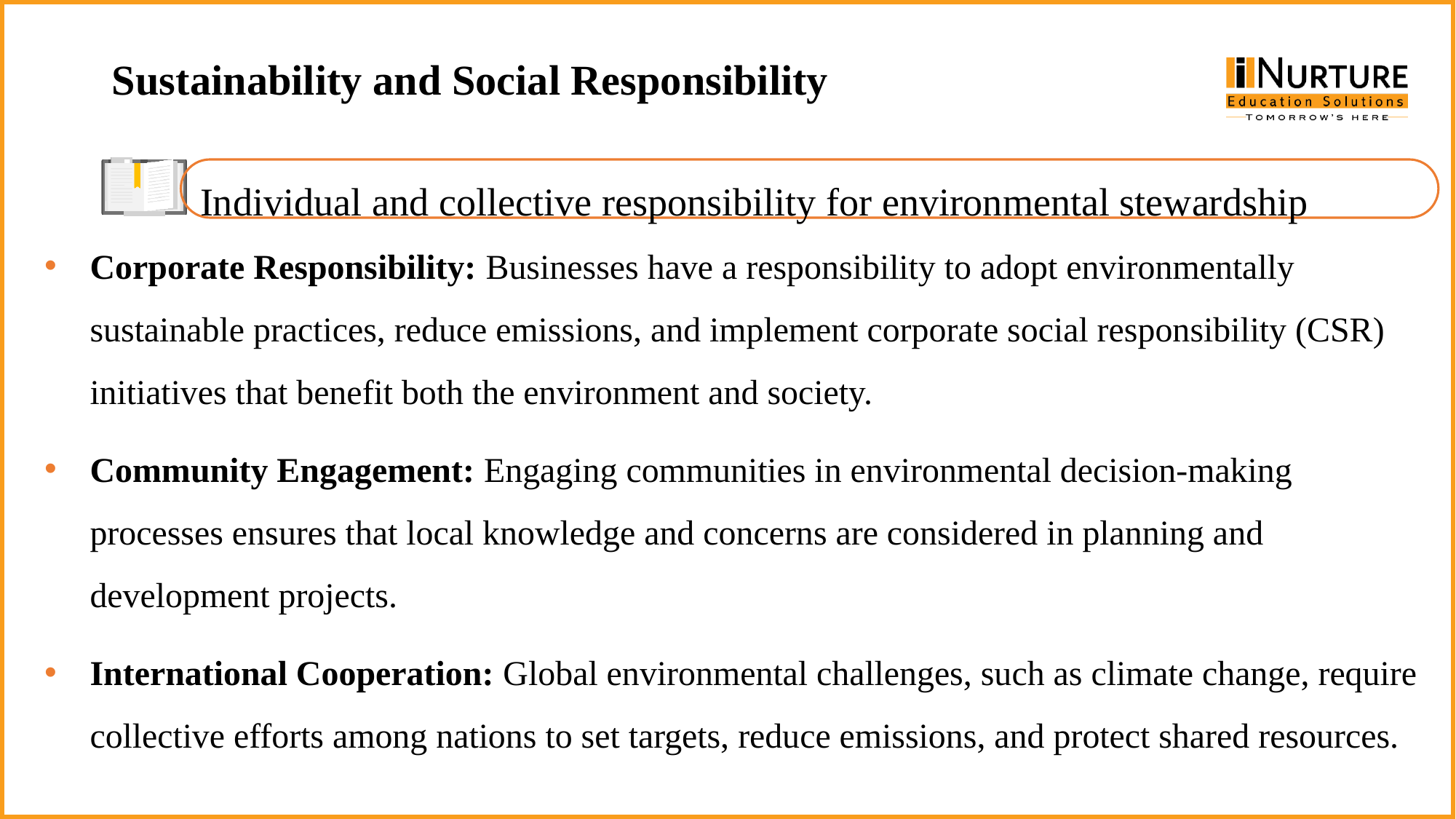

Sustainability and Social Responsibility
Individual and collective responsibility for environmental stewardship

Corporate Responsibility: Businesses have a responsibility to adopt environmentally sustainable practices, reduce emissions, and implement corporate social responsibility (CSR) initiatives that benefit both the environment and society.
Community Engagement: Engaging communities in environmental decision-making processes ensures that local knowledge and concerns are considered in planning and development projects.
International Cooperation: Global environmental challenges, such as climate change, require collective efforts among nations to set targets, reduce emissions, and protect shared resources.